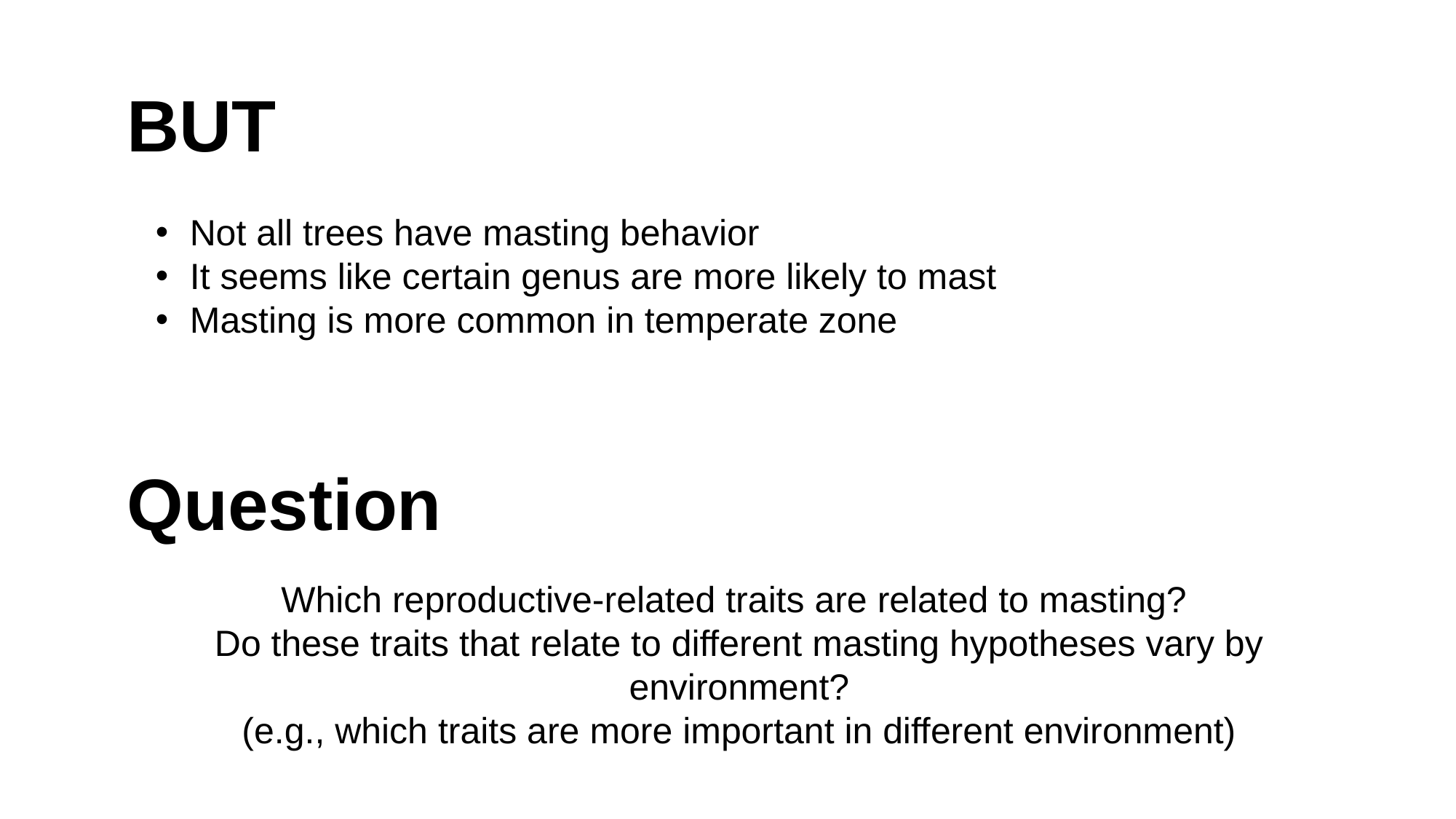

BUT
Not all trees have masting behavior
It seems like certain genus are more likely to mast
Masting is more common in temperate zone
Question
Which reproductive-related traits are related to masting?
Do these traits that relate to different masting hypotheses vary by environment?
(e.g., which traits are more important in different environment)